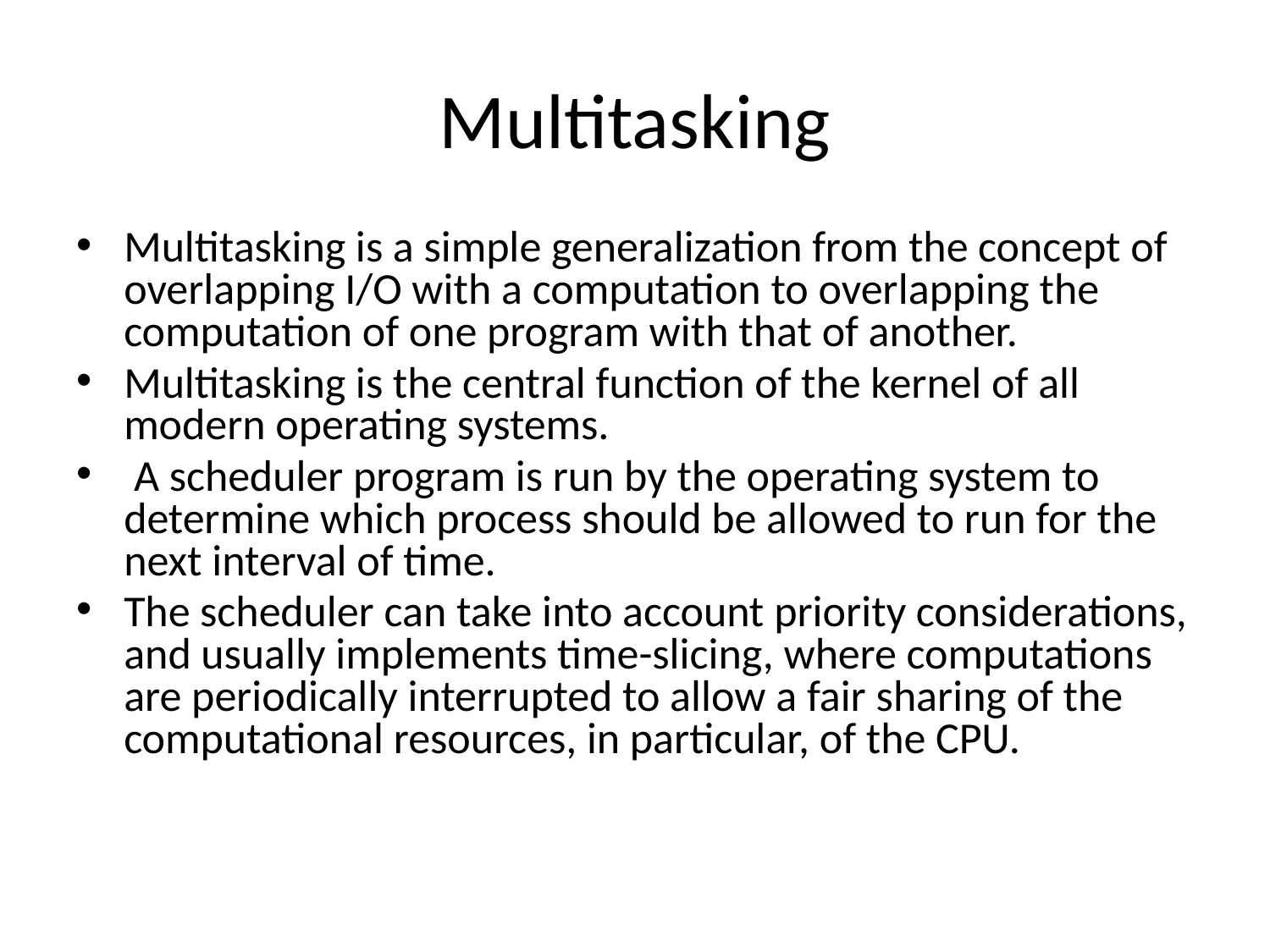

# Multitasking
Multitasking is a simple generalization from the concept of overlapping I/O with a computation to overlapping the computation of one program with that of another.
Multitasking is the central function of the kernel of all modern operating systems.
 A scheduler program is run by the operating system to determine which process should be allowed to run for the next interval of time.
The scheduler can take into account priority considerations, and usually implements time-slicing, where computations are periodically interrupted to allow a fair sharing of the computational resources, in particular, of the CPU.